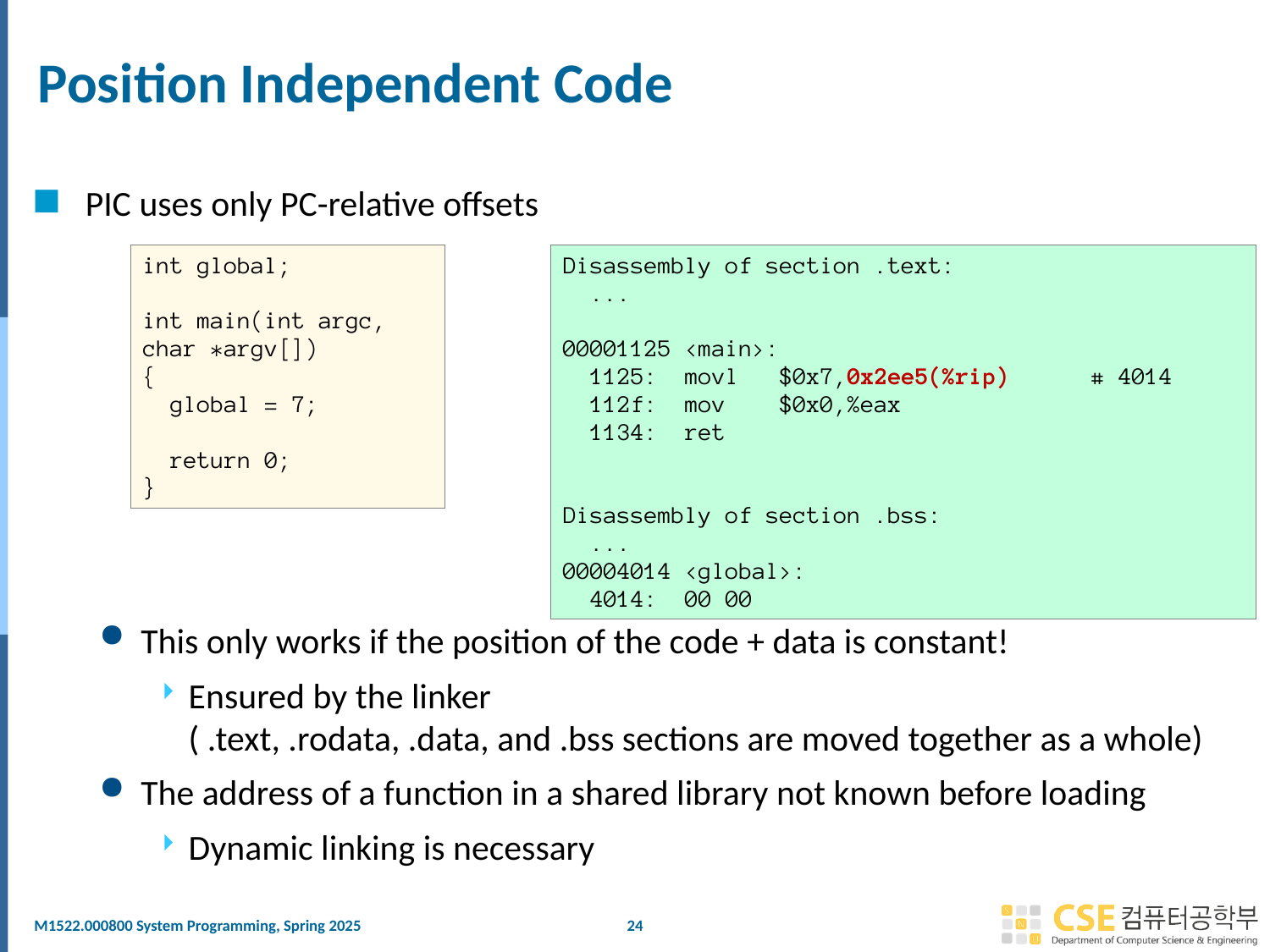

# Position Independent Code
PIC uses only PC-relative offsets

This only works if the position of the code + data is constant!
Ensured by the linker
( .text, .rodata, .data, and .bss sections are moved together as a whole)
The address of a function in a shared library not known before loading
Dynamic linking is necessary

int global;

int main(int argc, char *argv[])
{
  global = 7;

  return 0;
}
Disassembly of section .text:
  ...

00001125 <main>:
  1125:  movl   $0x7,0x2ee5(%rip)      # 4014
  112f:  mov    $0x0,%eax
  1134:  ret

Disassembly of section .bss:
  ...
00004014 <global>:
  4014:  00 00